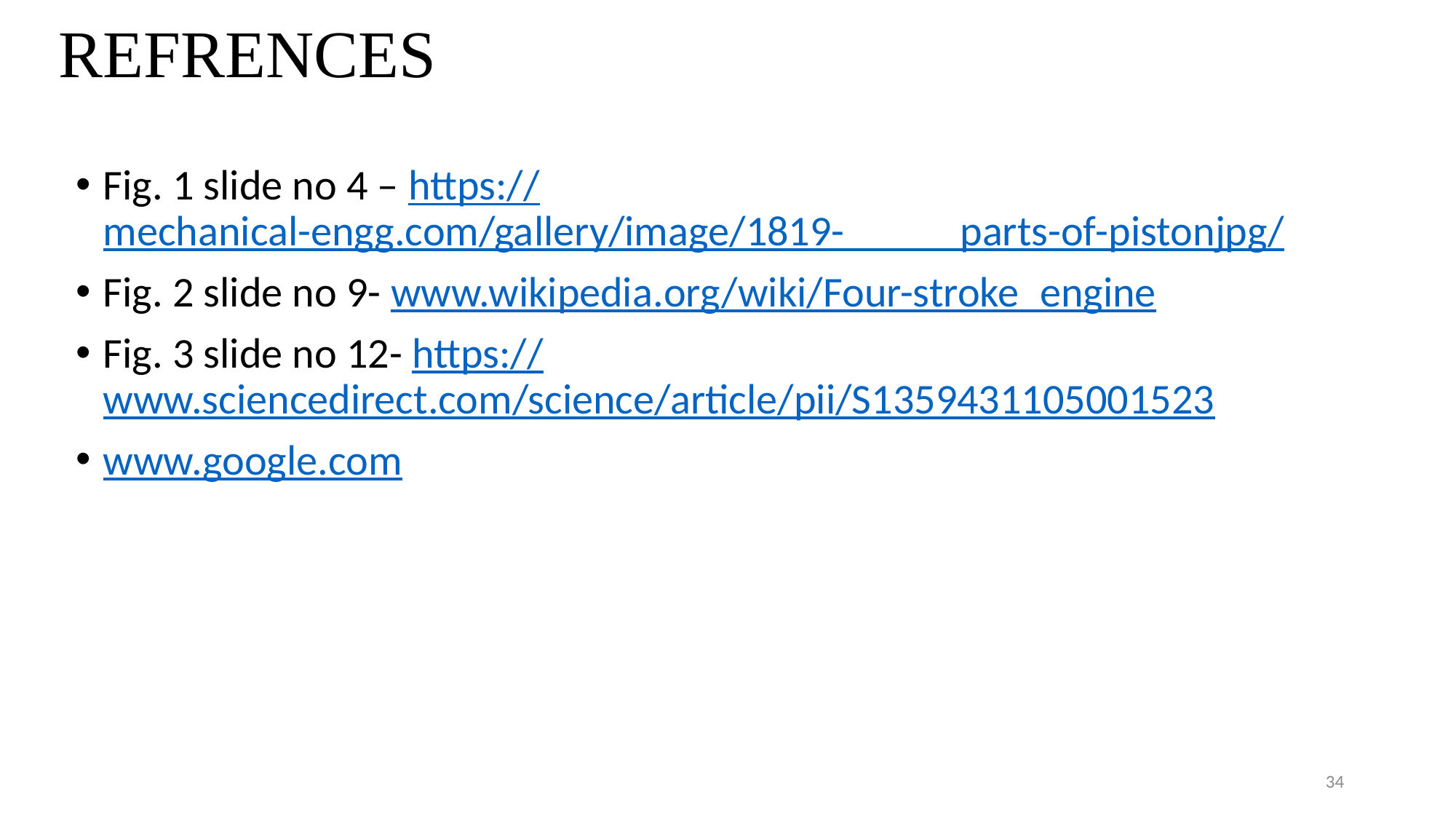

REFRENCES
Fig. 1 slide no 4 – https://mechanical-engg.com/gallery/image/1819-            parts-of-pistonjpg/
Fig. 2 slide no 9- www.wikipedia.org/wiki/Four-stroke_engine
Fig. 3 slide no 12- https://www.sciencedirect.com/science/article/pii/S1359431105001523
www.google.com

34